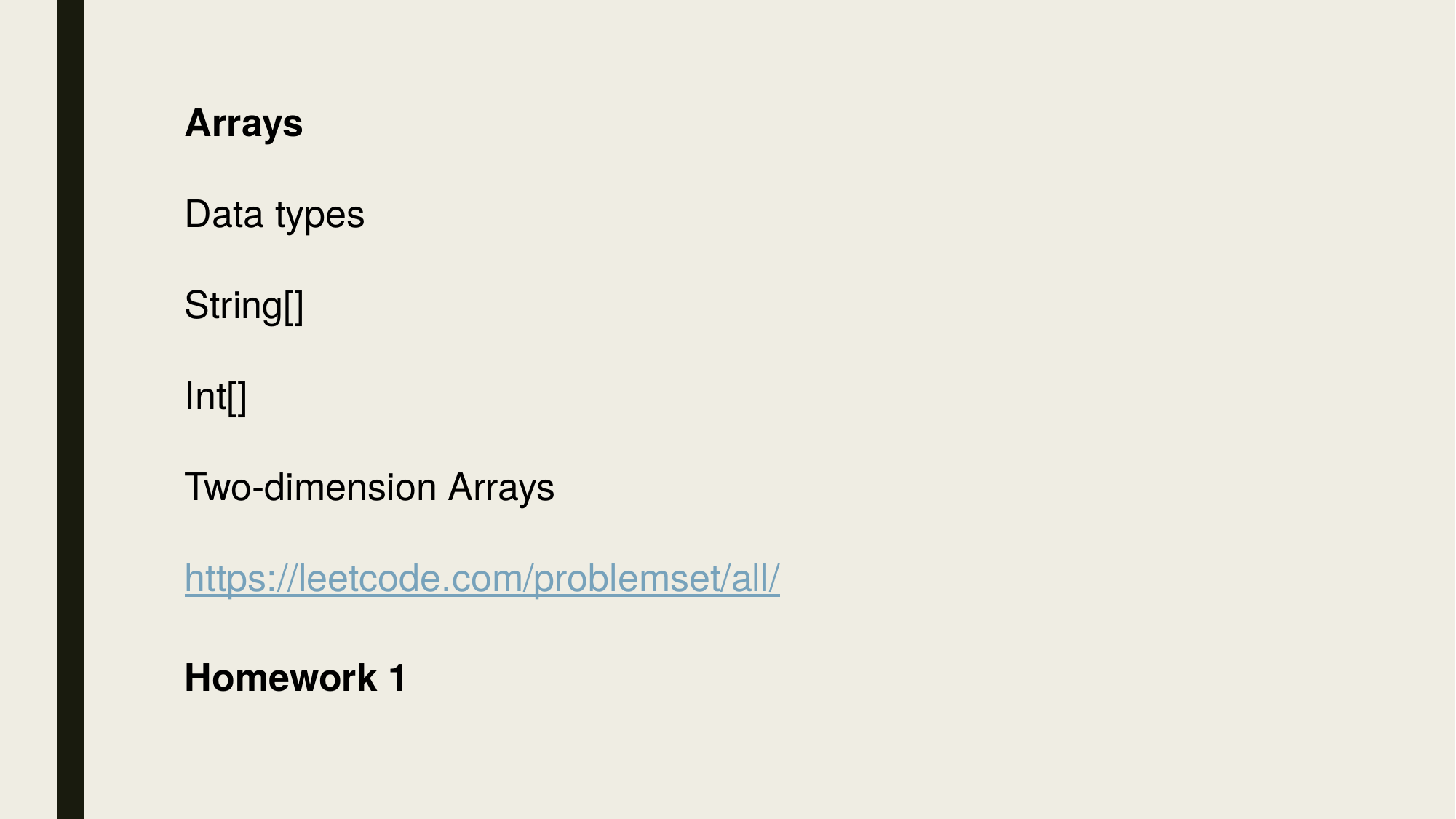

Arrays

Data types

String[]

Int[]

Two-dimension Arrays

https://leetcode.com/problemset/all/

Homework 1